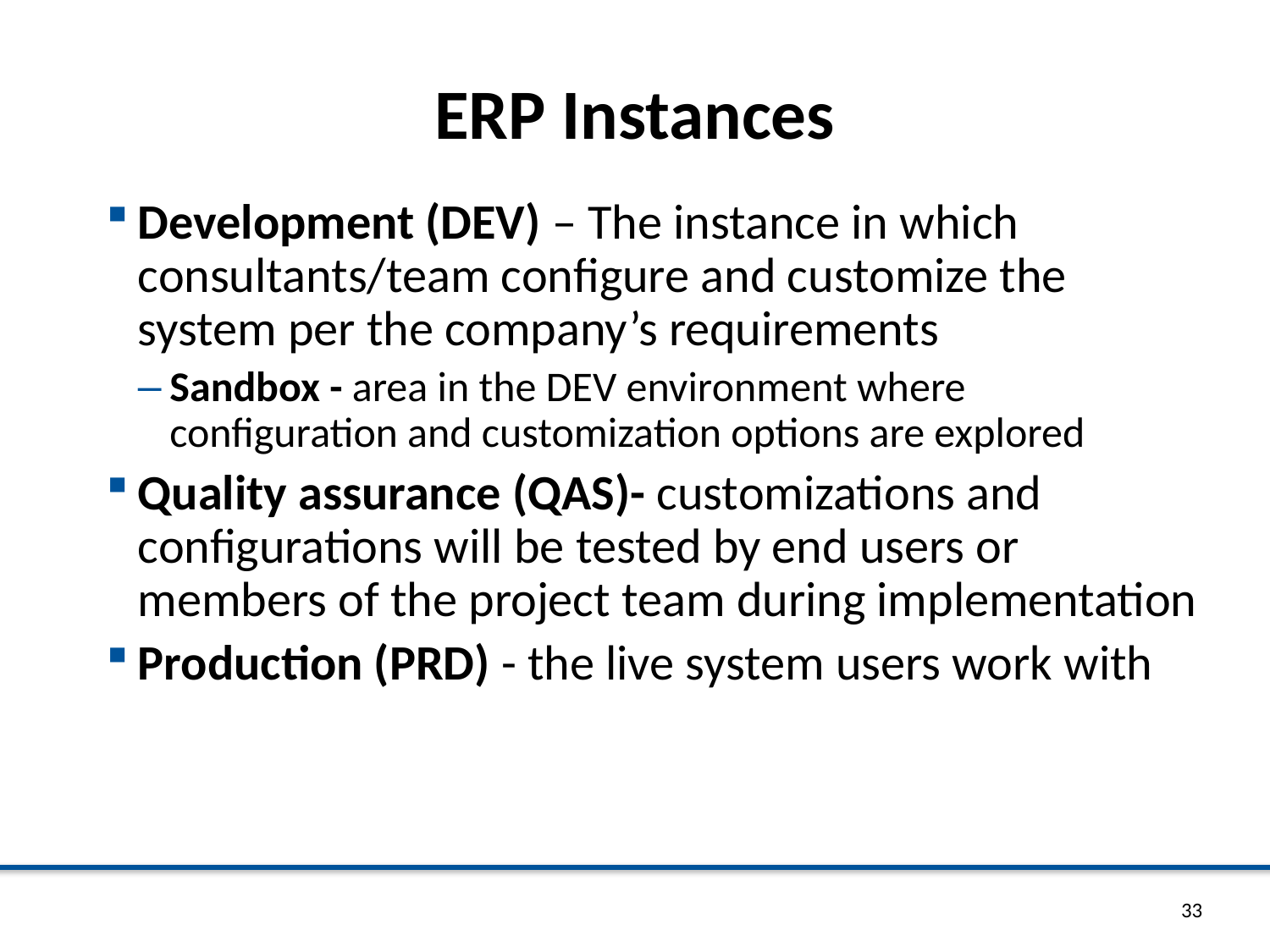

# ERP Instances
Development (DEV) – The instance in which consultants/team configure and customize the system per the company’s requirements
Sandbox - area in the DEV environment where  configuration and customization options are explored
Quality assurance (QAS)- customizations and configurations will be tested by end users or members of the project team during implementation
Production (PRD) - the live system users work with

33